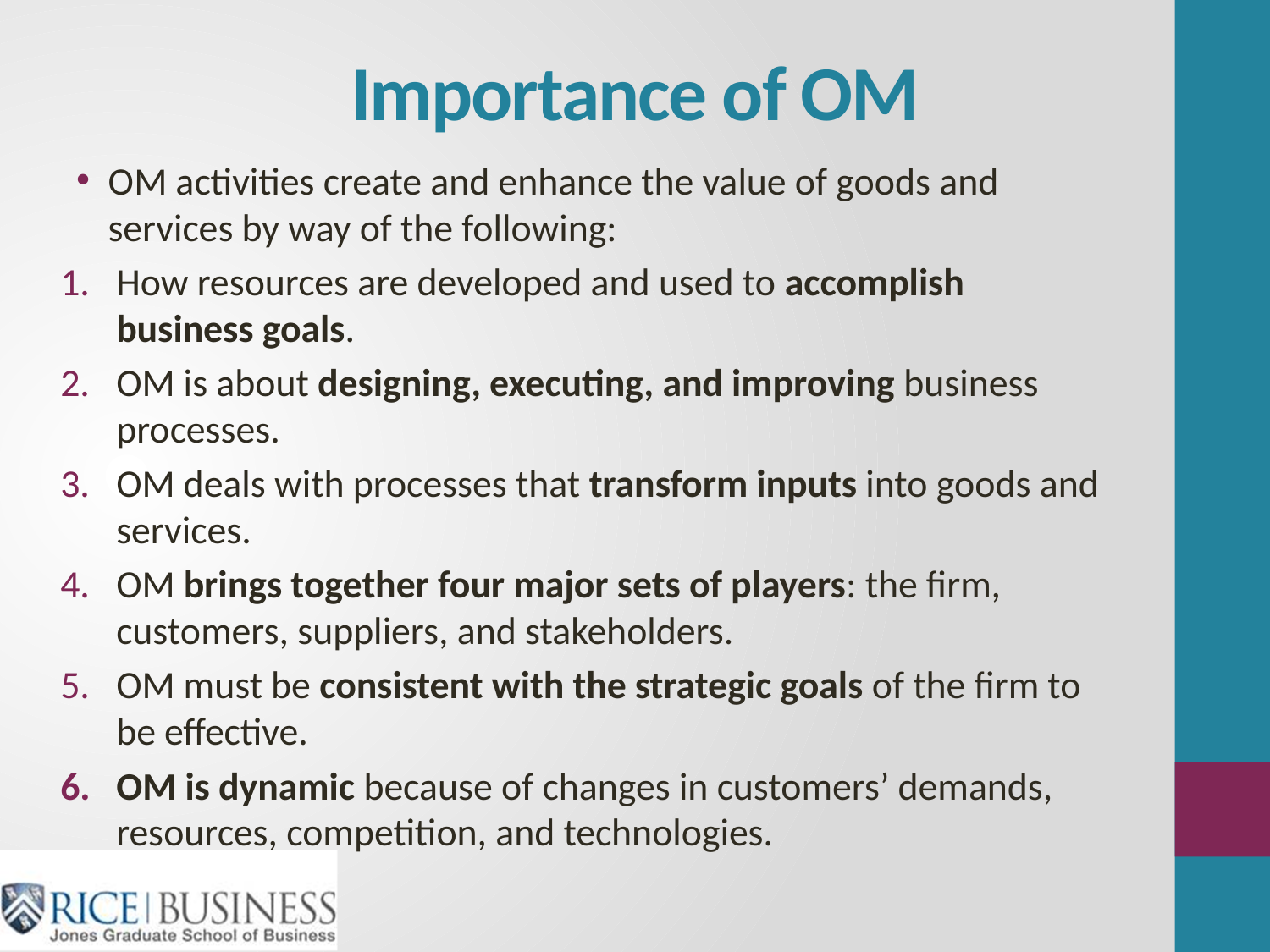

3
# Importance of OM
O M activities create and enhance the value of goods and services by way of the following:
How resources are developed and used to accomplish business goals.
OM is about designing, executing, and improving business processes.
OM deals with processes that transform inputs into goods and services.
OM brings together four major sets of players: the firm, customers, suppliers, and stakeholders.
OM must be consistent with the strategic goals of the firm to be effective.
OM is dynamic because of changes in customers’ demands, resources, competition, and technologies.